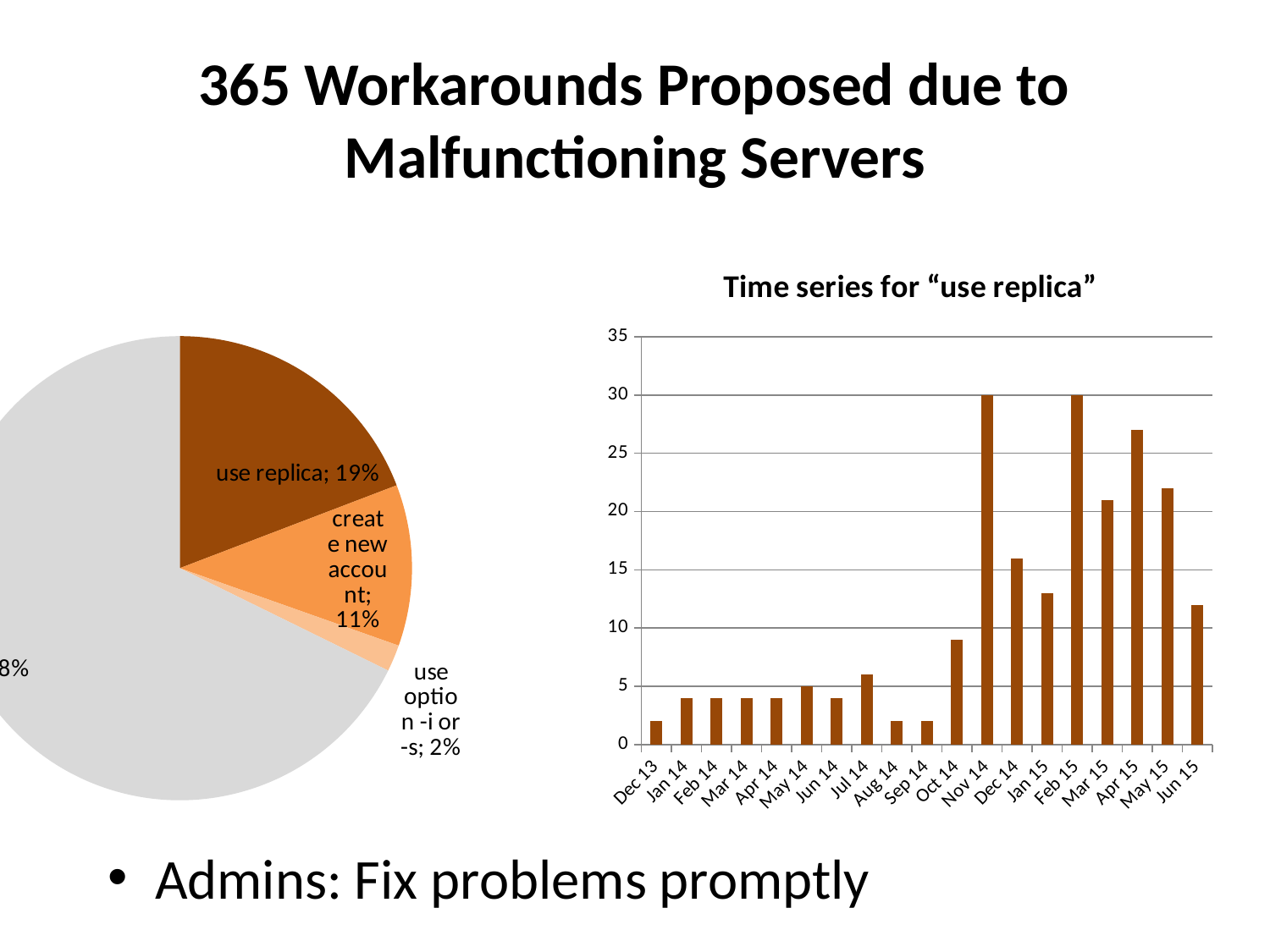

# 365 Workarounds Proposed due to Malfunctioning Servers

### Chart: Time series for “use replica”

| Category |  |
|---|---|
| Dec 13 | 2.0 |
| Jan 14 | 4.0 |
| Feb 14 | 4.0 |
| Mar 14 | 4.0 |
| Apr 14 | 4.0 |
| May 14 | 5.0 |
| Jun 14 | 4.0 |
| Jul 14 | 6.0 |
| Aug 14 | 2.0 |
| Sep 14 | 2.0 |
| Oct 14 | 9.0 |
| Nov 14 | 30.0 |
| Dec 14 | 16.0 |
| Jan 15 | 13.0 |
| Feb 15 | 30.0 |
| Mar 15 | 21.0 |
| Apr 15 | 27.0 |
| May 15 | 22.0 |
| Jun 15 | 12.0 |

### Chart

| Category | How many workarounds were proposed due to malfunctioning servers? |
|---|---|
| use replica | 0.1918656056587091 |
| create new account | 0.11229000884173299 |
| use option -i or -s | 0.01856763925729443 |
Admins: Fix problems promptly